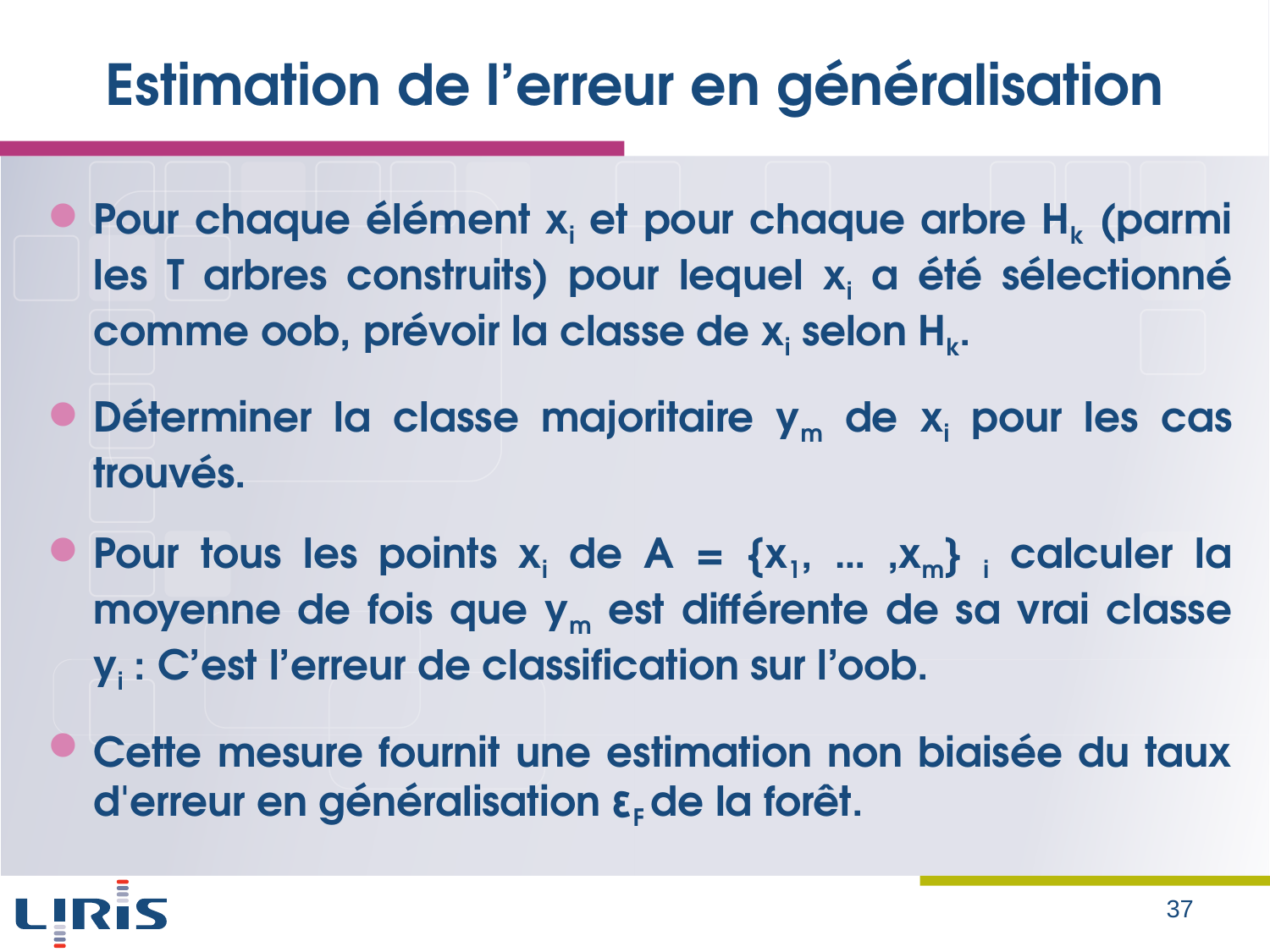

# Estimation de l’erreur en généralisation
Pour chaque élément xi et pour chaque arbre Hk (parmi les T arbres construits) pour lequel xi a été sélectionné comme oob, prévoir la classe de xi selon Hk.
Déterminer la classe majoritaire ym de xi pour les cas trouvés.
Pour tous les points xi de A = {x1, … ,xm} i calculer la moyenne de fois que ym est différente de sa vrai classe yi : C’est l’erreur de classification sur l’oob.
Cette mesure fournit une estimation non biaisée du taux d'erreur en généralisation εF de la forêt.
37